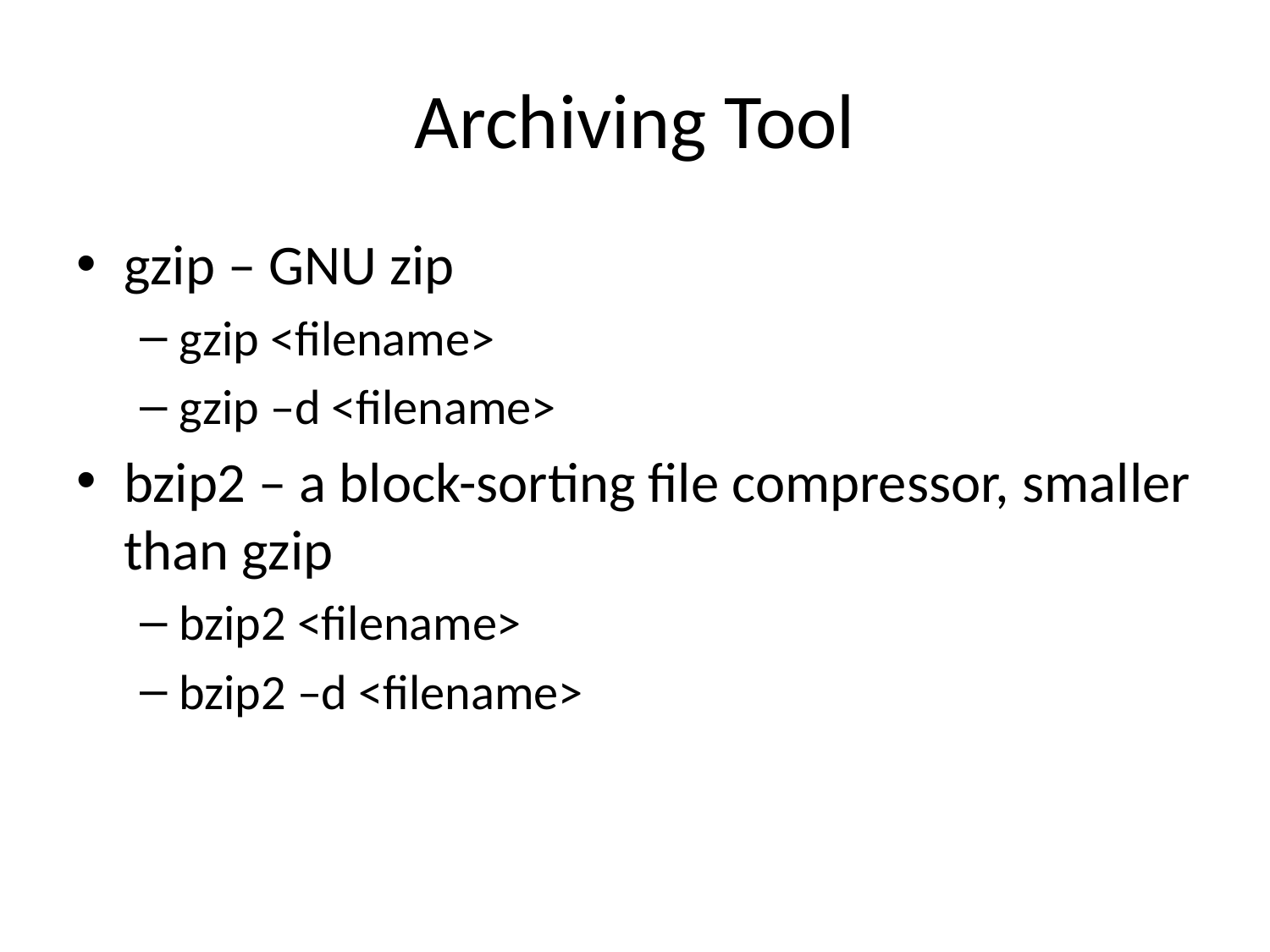

# Archiving Tool
gzip – GNU zip
gzip <filename>
gzip –d <filename>
bzip2 – a block-sorting file compressor, smaller than gzip
bzip2 <filename>
bzip2 –d <filename>